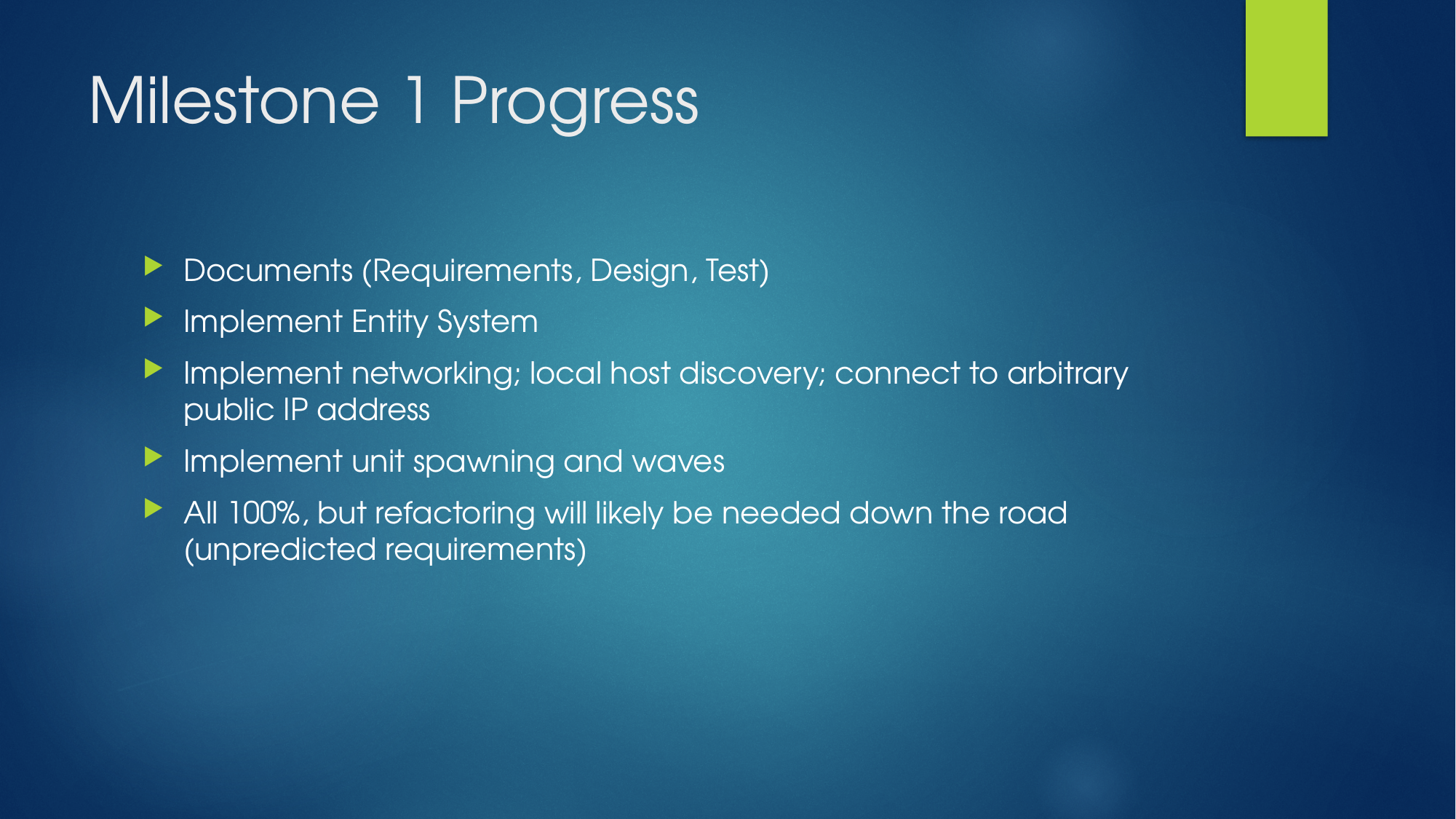

# Milestone 1 Progress
Documents (Requirements, Design, Test)
Implement Entity System
Implement networking; local host discovery; connect to arbitrary public IP address
Implement unit spawning and waves
All 100%, but refactoring will likely be needed down the road (unpredicted requirements)